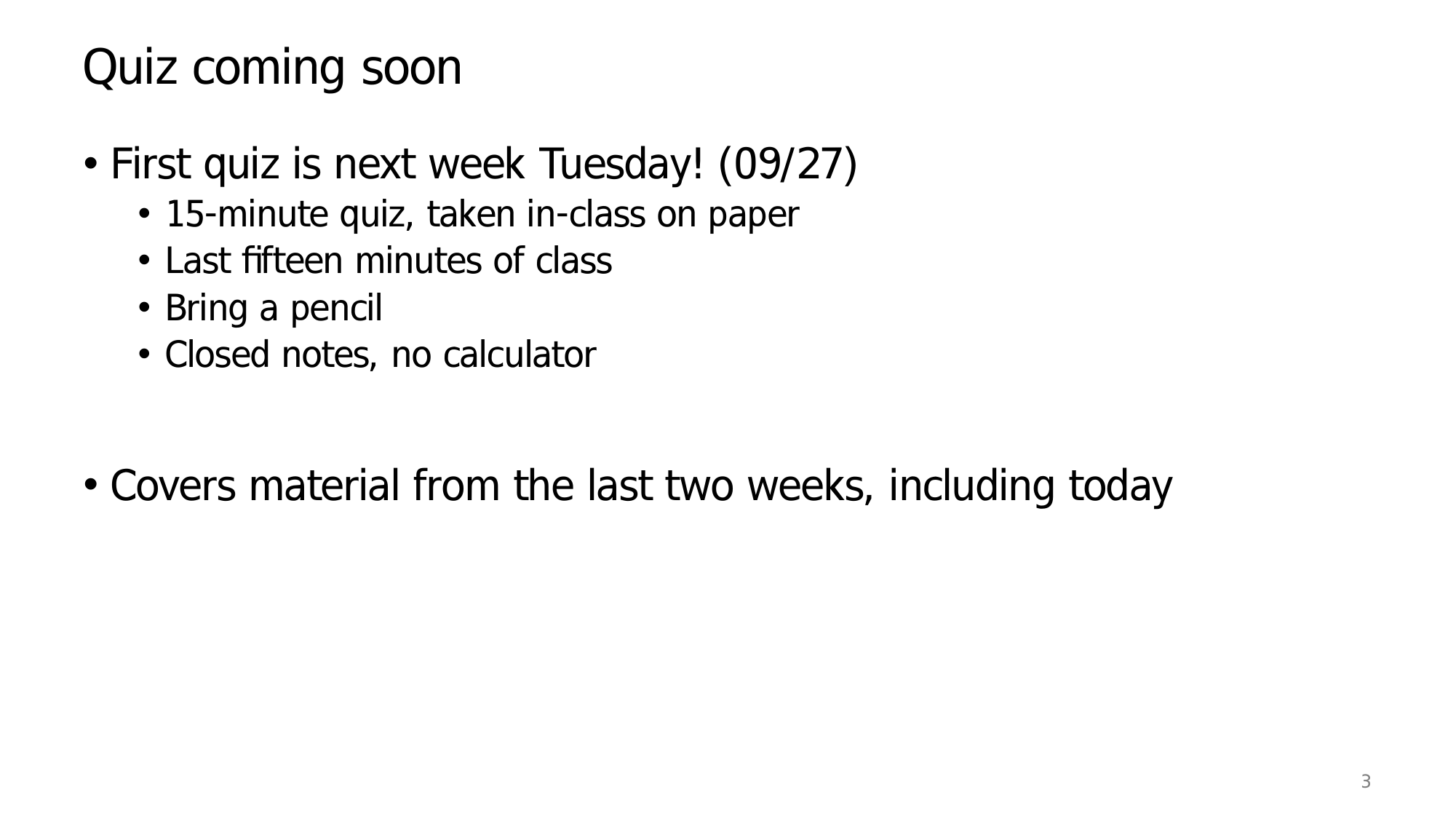

# Quiz coming soon
First quiz is next week Tuesday! (09/27)
15-minute quiz, taken in-class on paper
Last fifteen minutes of class
Bring a pencil
Closed notes, no calculator

Covers material from the last two weeks, including today
3